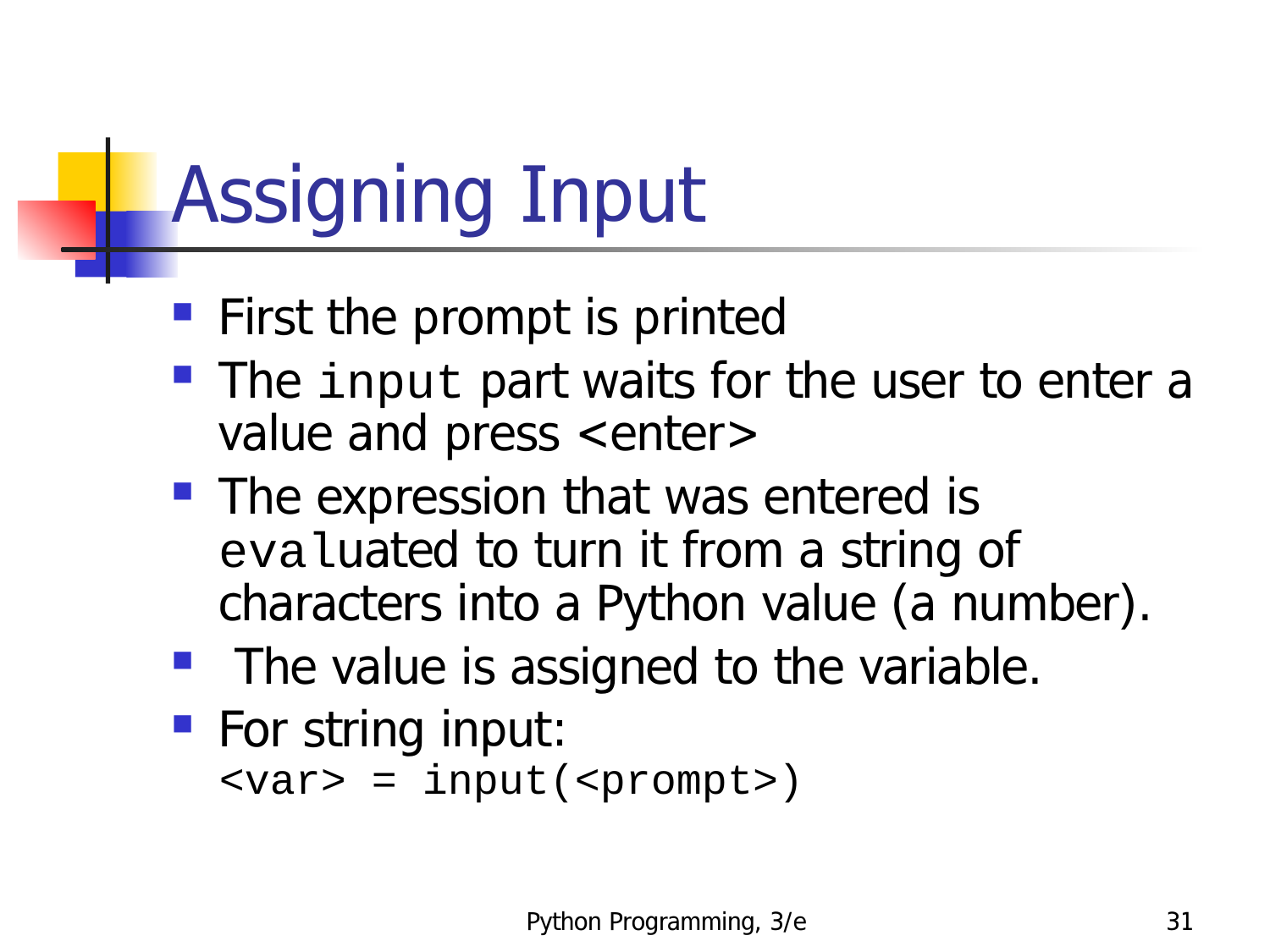

# Assigning Input
First the prompt is printed
The input part waits for the user to enter a value and press <enter>
The expression that was entered is evaluated to turn it from a string of characters into a Python value (a number).
 The value is assigned to the variable.
For string input:
<var> = input(<prompt>)
Python Programming, 3/e
31